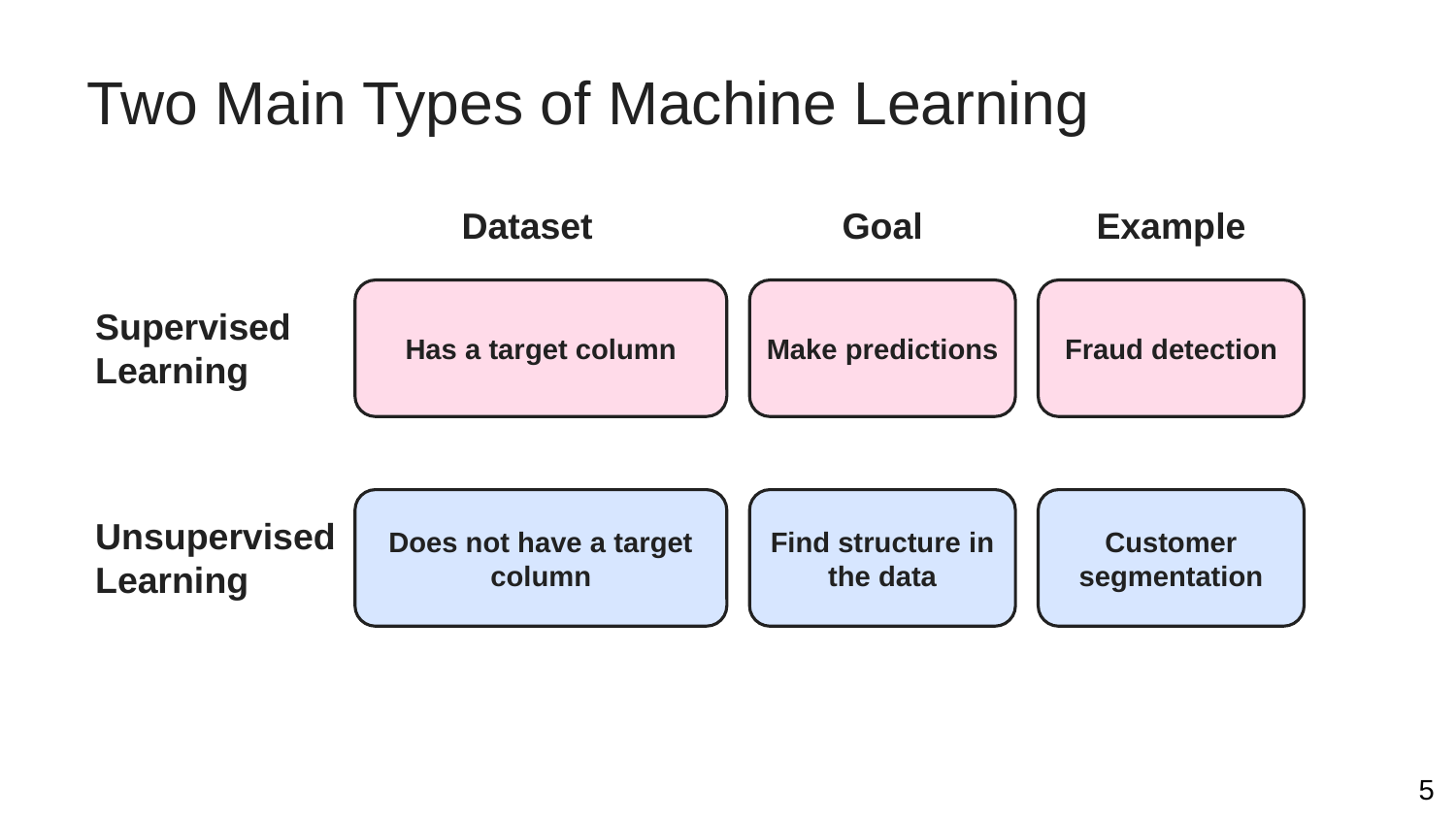

# Two Main Types of Machine Learning
Dataset
Goal
Example

Has a target column

Make predictions

Fraud detection
Supervised Learning

Does not have a target column

Find structure in the data

Customer segmentation
Unsupervised Learning
5